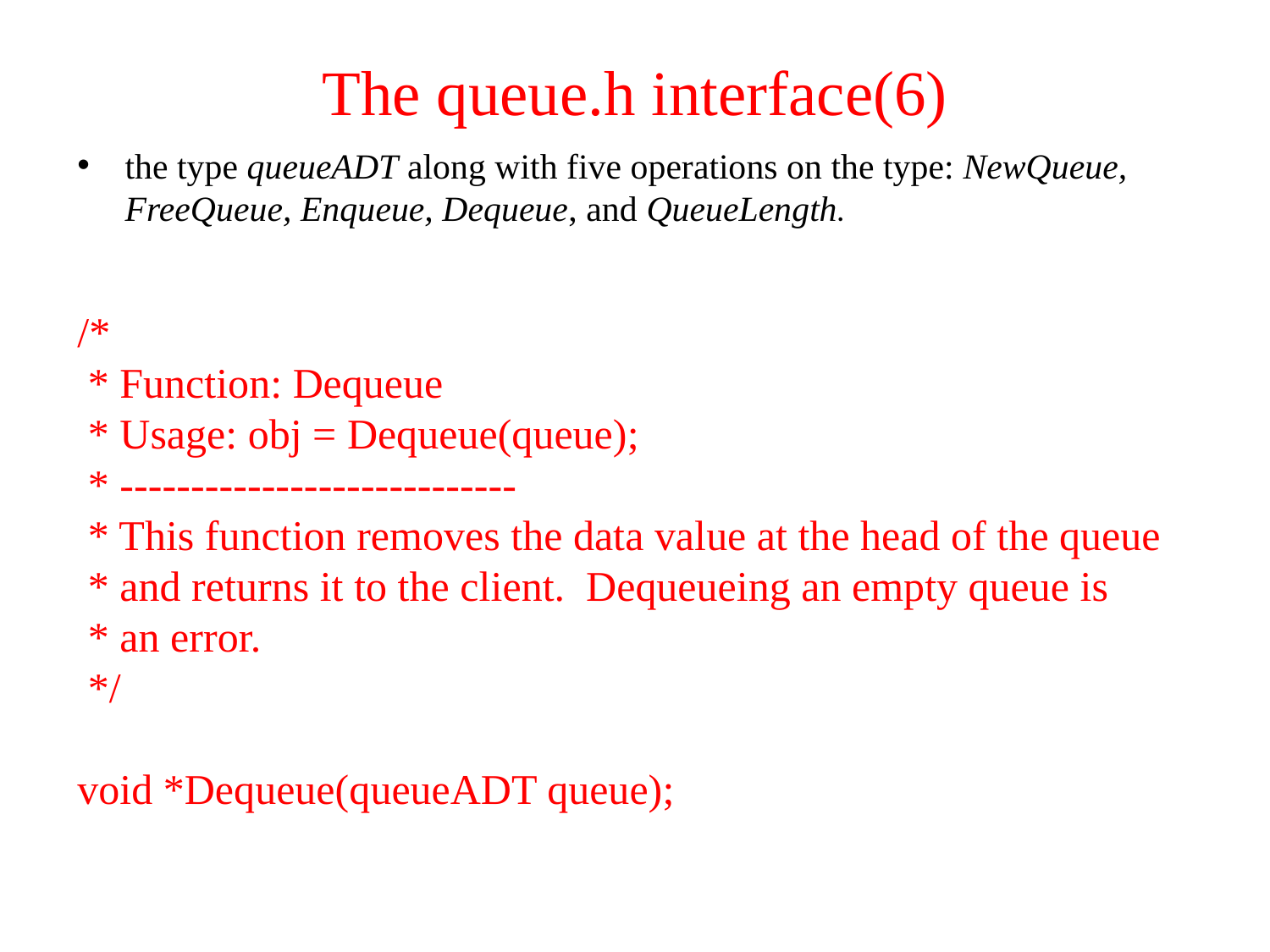

The queue.h interface(6)
the type queueADT along with five operations on the type: NewQueue, FreeQueue, Enqueue, Dequeue, and QueueLength.

/*
 * Function: Dequeue
 * Usage: obj = Dequeue(queue);
 * ----------------------------
 * This function removes the data value at the head of the queue
 * and returns it to the client.  Dequeueing an empty queue is
 * an error.
 */

void *Dequeue(queueADT queue);